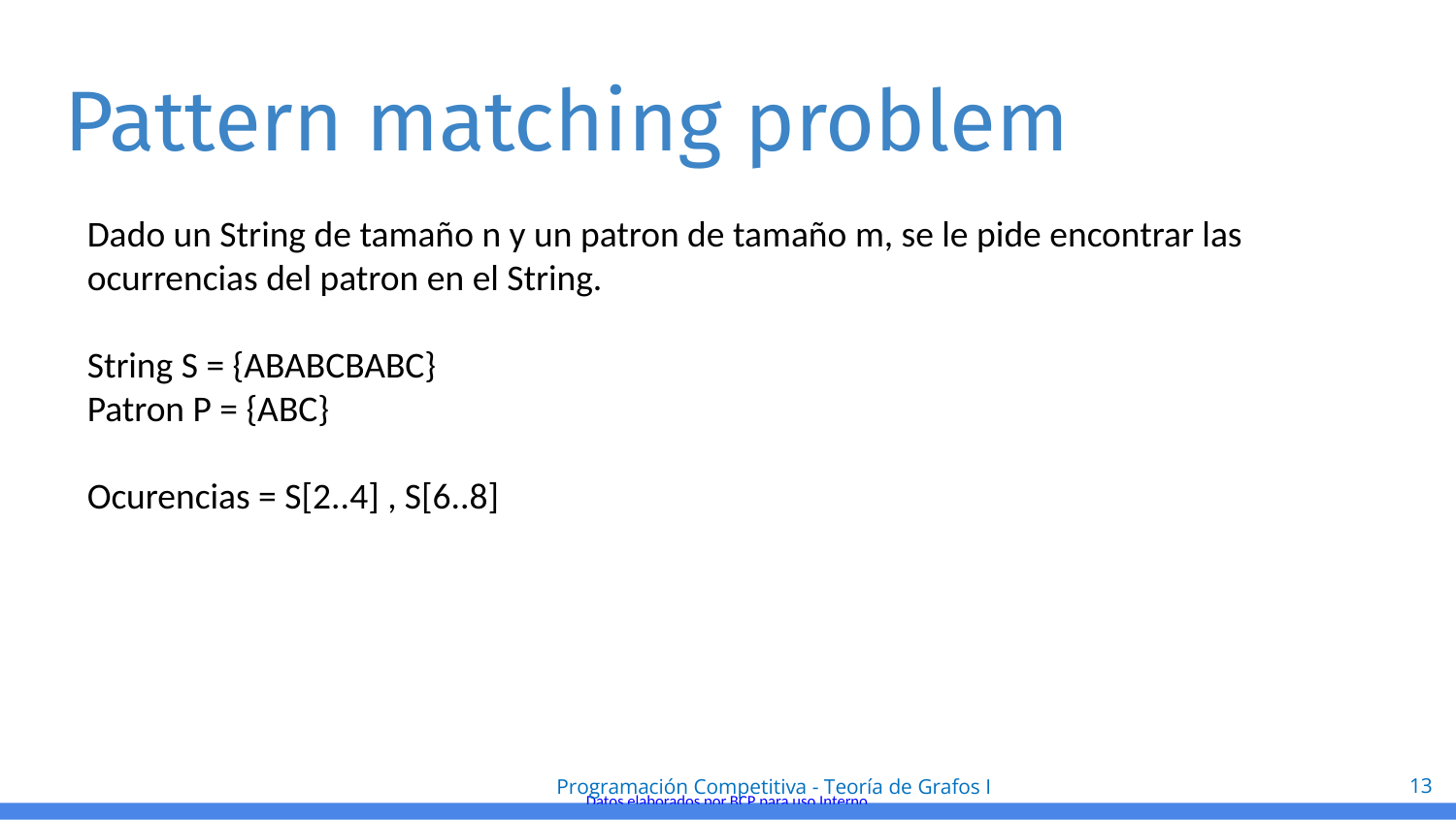

# Pattern matching problem
Dado un String de tamaño n y un patron de tamaño m, se le pide encontrar las ocurrencias del patron en el String.

String S = {ABABCBABC}
Patron P = {ABC}

Ocurencias = S[2..4] , S[6..8]